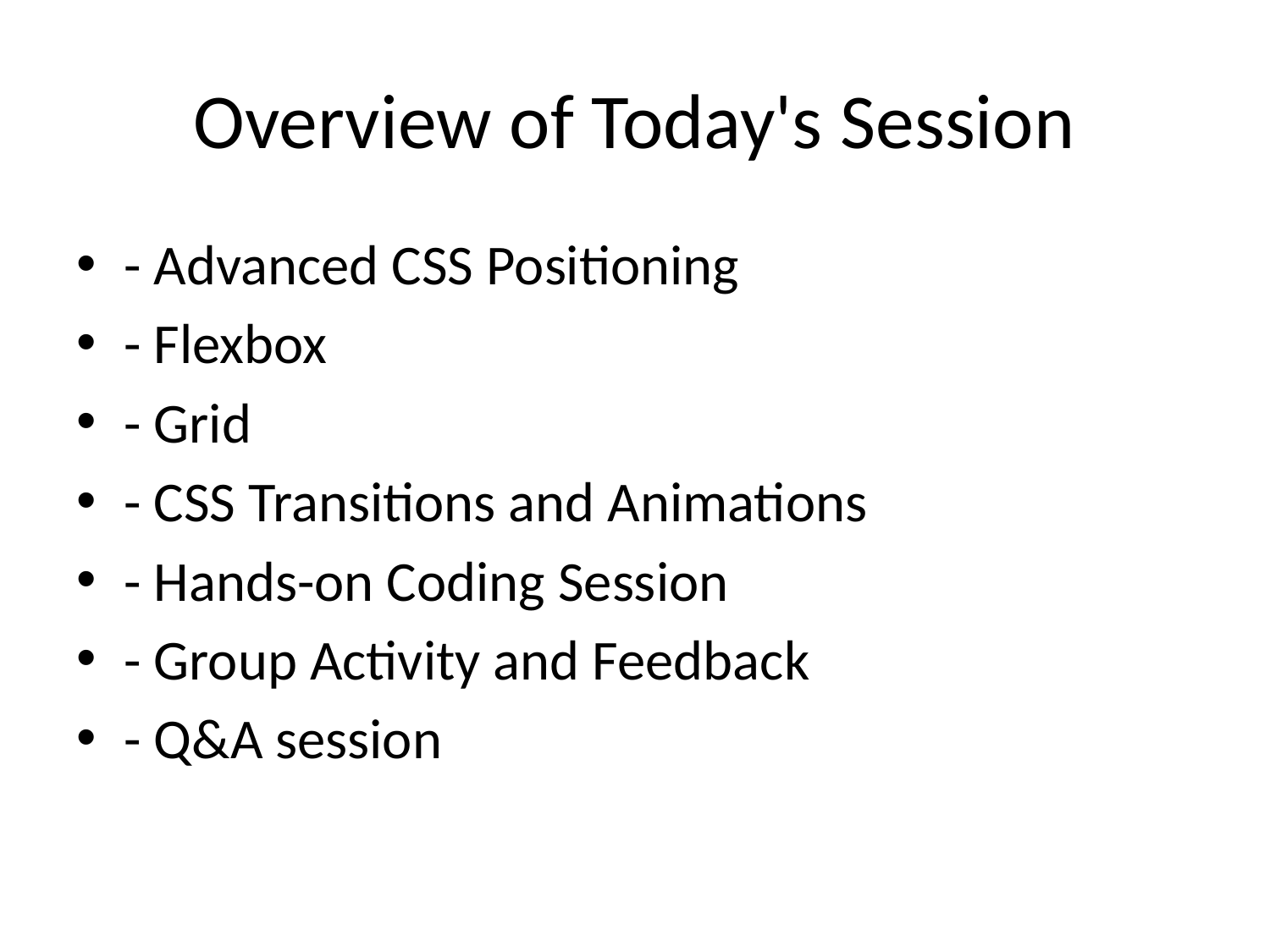

# Overview of Today's Session
- Advanced CSS Positioning
- Flexbox
- Grid
- CSS Transitions and Animations
- Hands-on Coding Session
- Group Activity and Feedback
- Q&A session